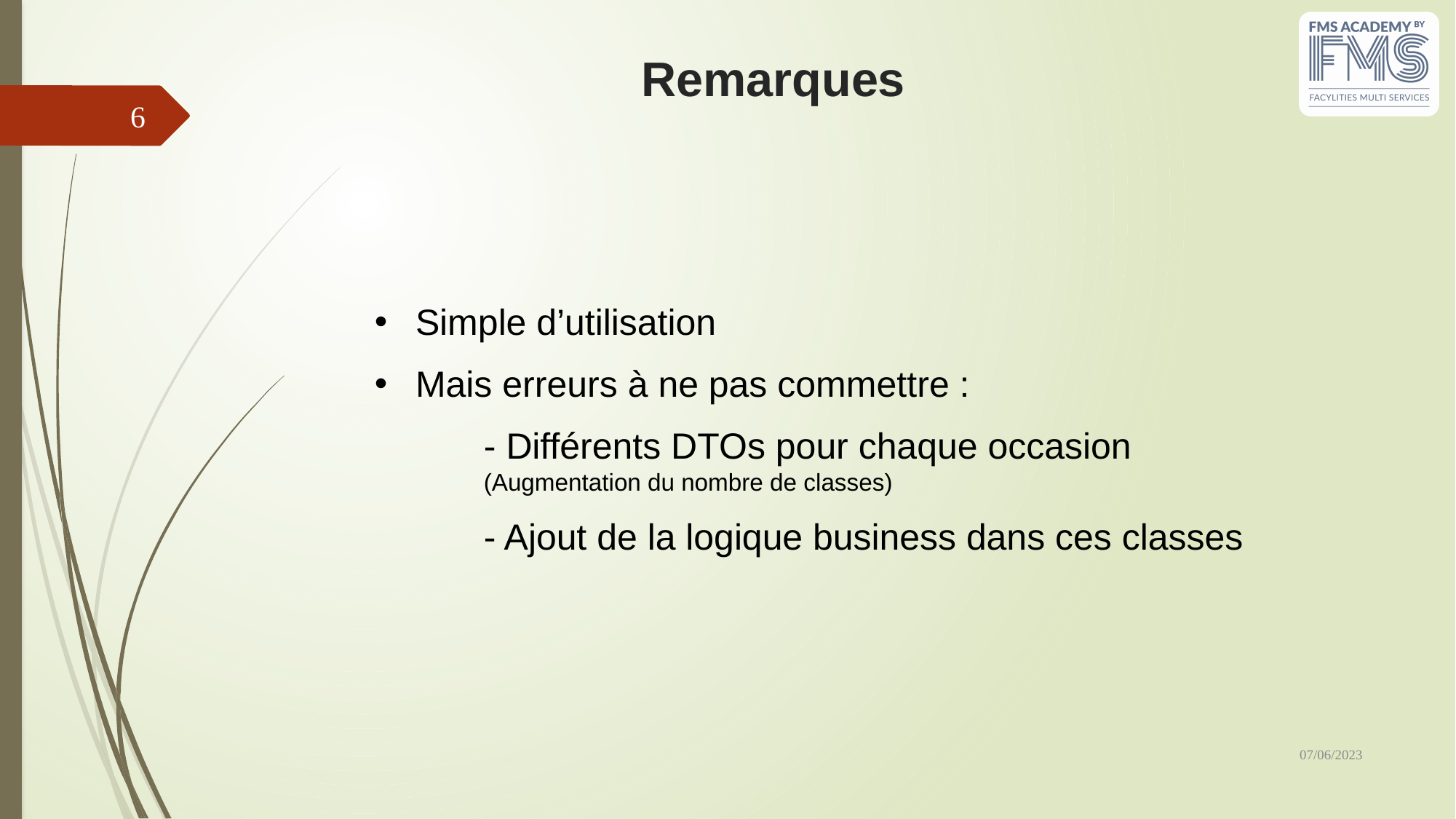

# Remarques
6
Simple d’utilisation
Mais erreurs à ne pas commettre :
	- Différents DTOs pour chaque occasion
	(Augmentation du nombre de classes)
	- Ajout de la logique business dans ces classes
07/06/2023